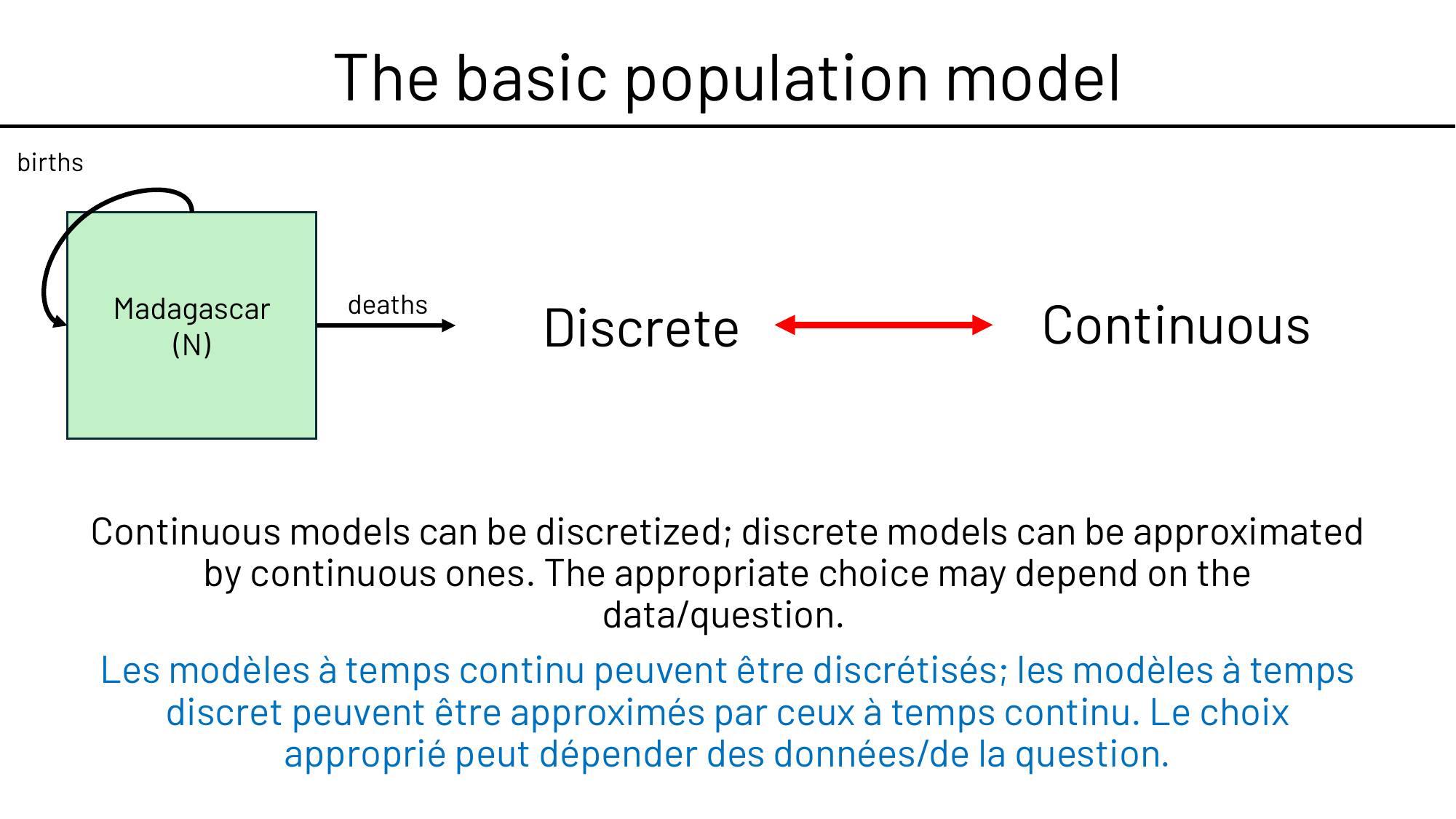

# The basic population model
births

Madagascar
(N)
deaths

Continuous

Discrete

Continuous models can be discretized; discrete models can be approximated by continuous ones. The appropriate choice may depend on the data/question.
Les modèles à temps continu peuvent être discrétisés; les modèles à temps discret peuvent être approximés par ceux à temps continu. Le choix approprié peut dépender des données/de la question.